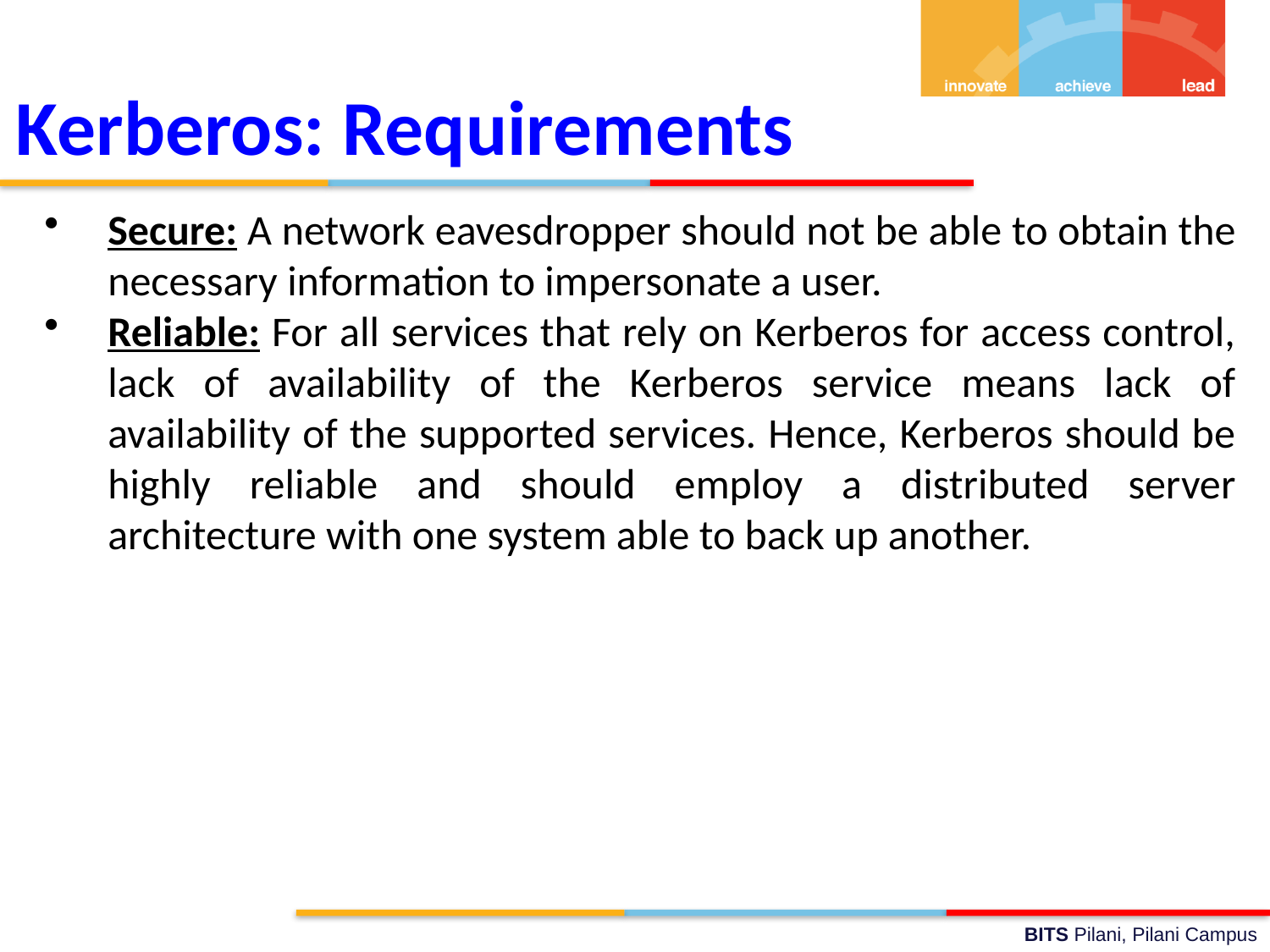

Kerberos: Requirements
Secure: A network eavesdropper should not be able to obtain the necessary information to impersonate a user.
Reliable: For all services that rely on Kerberos for access control, lack of availability of the Kerberos service means lack of availability of the supported services. Hence, Kerberos should be highly reliable and should employ a distributed server architecture with one system able to back up another.